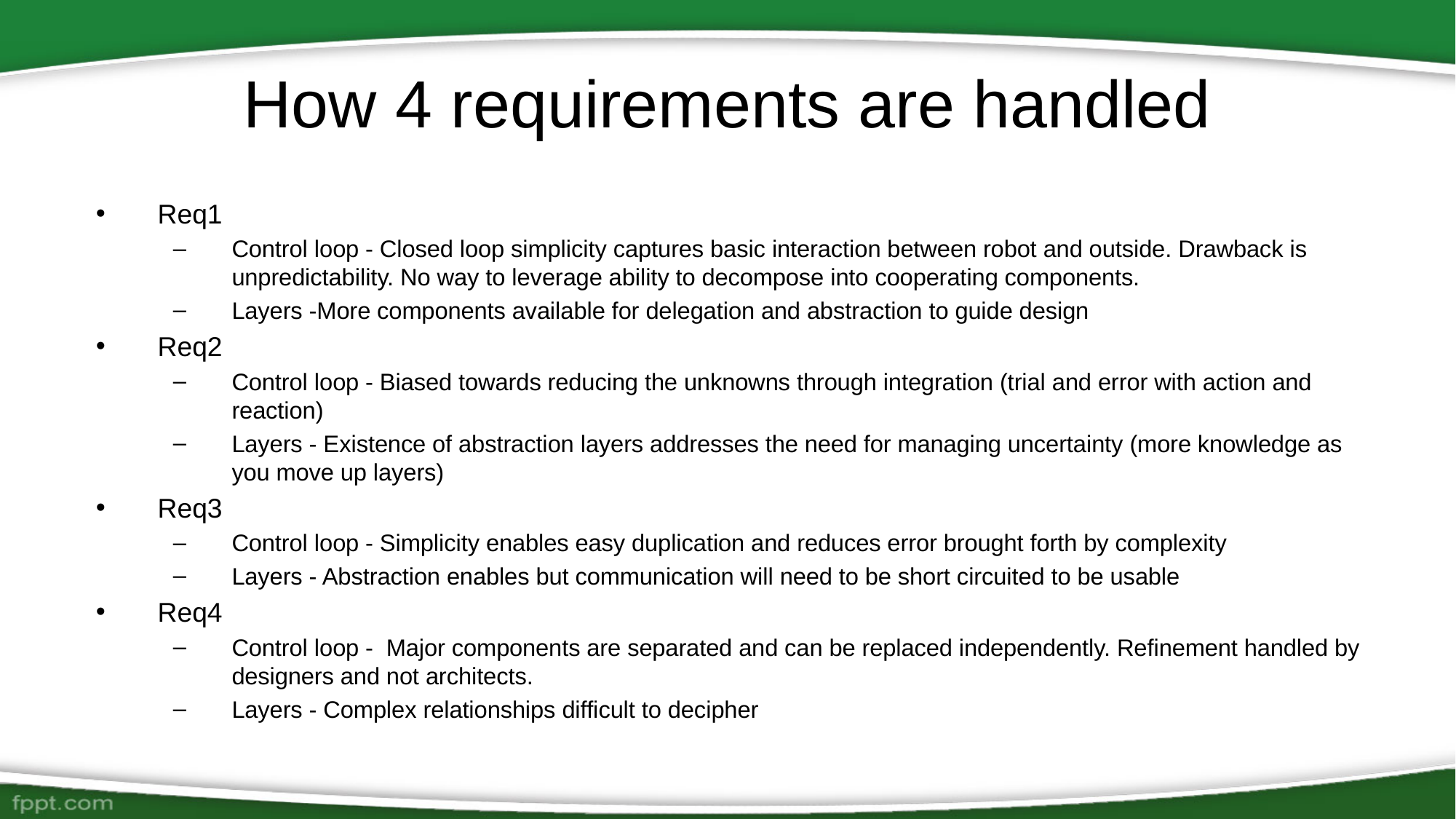

# How 4 requirements are handled
Req1
Control loop - Closed loop simplicity captures basic interaction between robot and outside. Drawback is unpredictability. No way to leverage ability to decompose into cooperating components.
Layers -More components available for delegation and abstraction to guide design
Req2
Control loop - Biased towards reducing the unknowns through integration (trial and error with action and reaction)
Layers - Existence of abstraction layers addresses the need for managing uncertainty (more knowledge as you move up layers)
Req3
Control loop - Simplicity enables easy duplication and reduces error brought forth by complexity
Layers - Abstraction enables but communication will need to be short circuited to be usable
Req4
Control loop -  Major components are separated and can be replaced independently. Refinement handled by designers and not architects.
Layers - Complex relationships difficult to decipher